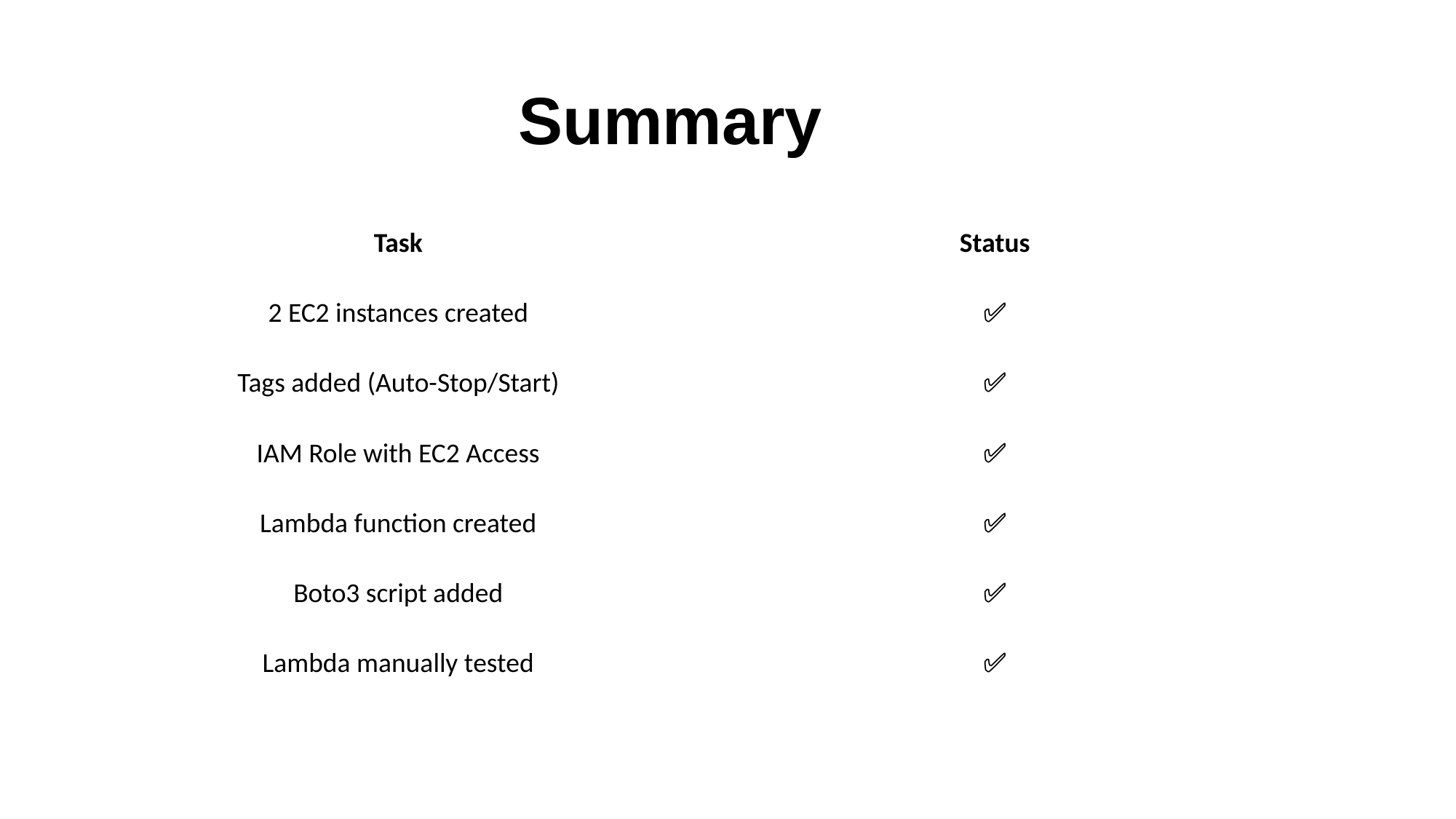

# Summary
| Task | Status |
| --- | --- |
| 2 EC2 instances created | ✅ |
| Tags added (Auto-Stop/Start) | ✅ |
| IAM Role with EC2 Access | ✅ |
| Lambda function created | ✅ |
| Boto3 script added | ✅ |
| Lambda manually tested | ✅ |